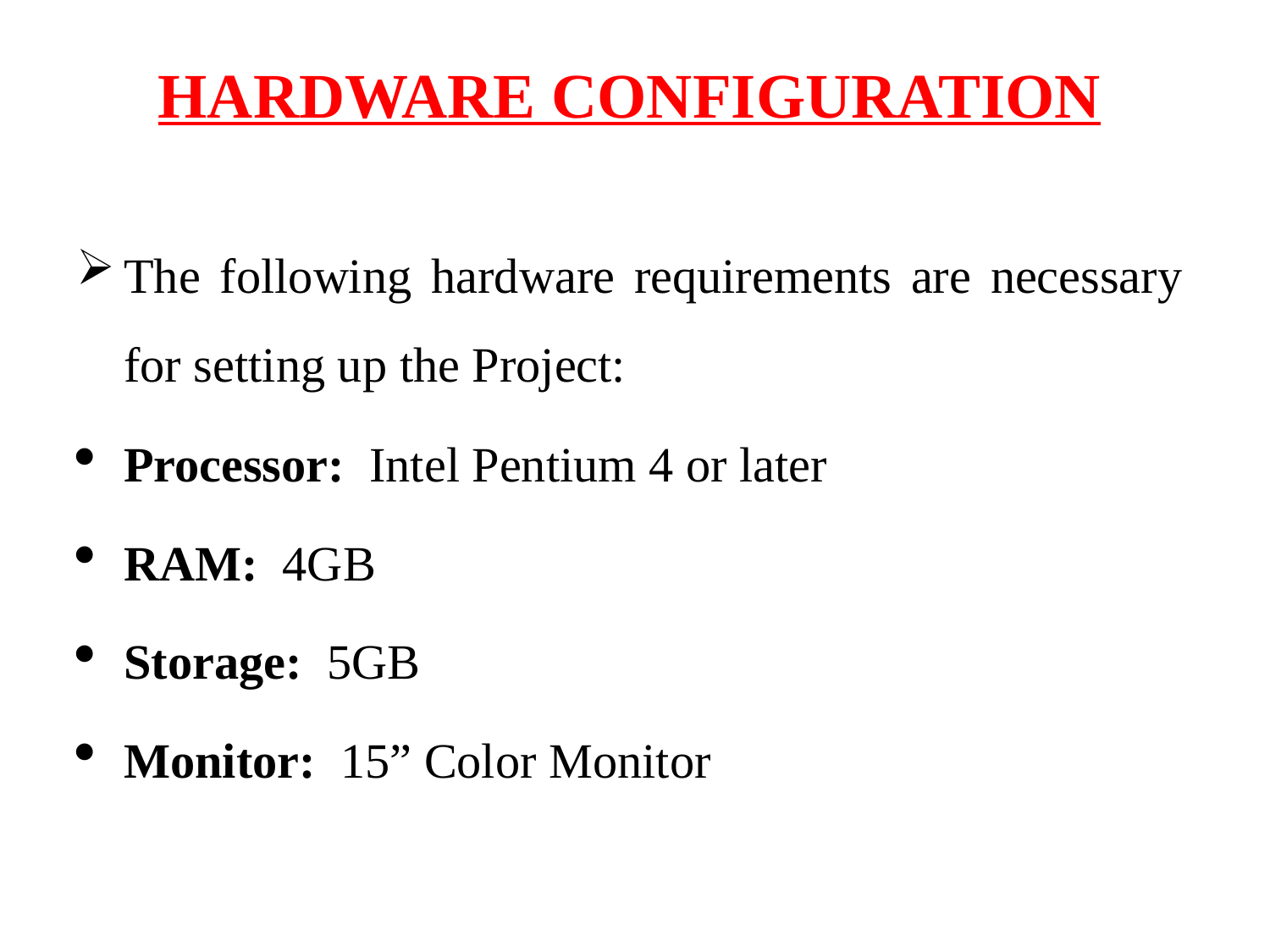

HARDWARE CONFIGURATION

The following hardware requirements are necessary for setting up the Project:
Processor:  Intel Pentium 4 or later
RAM:  4GB
Storage:  5GB
Monitor:  15” Color Monitor